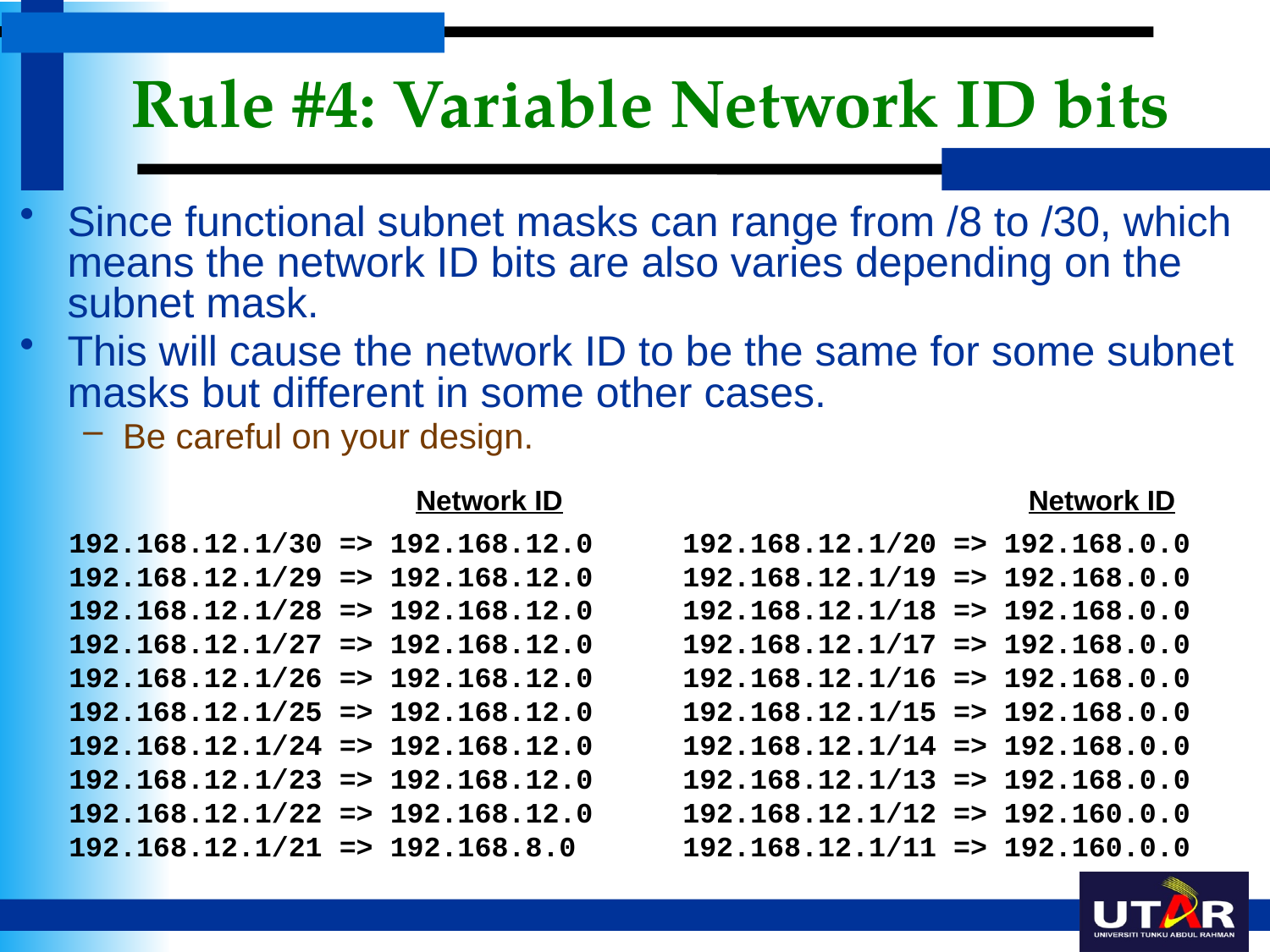

# Rule #4: Variable Network ID bits
Since functional subnet masks can range from /8 to /30, which means the network ID bits are also varies depending on the subnet mask.
This will cause the network ID to be the same for some subnet masks but different in some other cases.
Be careful on your design.
Network ID
Network ID
192.168.12.1/30 => 192.168.12.0
192.168.12.1/29 => 192.168.12.0
192.168.12.1/28 => 192.168.12.0
192.168.12.1/27 => 192.168.12.0
192.168.12.1/26 => 192.168.12.0
192.168.12.1/25 => 192.168.12.0
192.168.12.1/24 => 192.168.12.0
192.168.12.1/23 => 192.168.12.0
192.168.12.1/22 => 192.168.12.0
192.168.12.1/21 => 192.168.8.0

192.168.12.1/20 => 192.168.0.0
192.168.12.1/19 => 192.168.0.0
192.168.12.1/18 => 192.168.0.0
192.168.12.1/17 => 192.168.0.0
192.168.12.1/16 => 192.168.0.0
192.168.12.1/15 => 192.168.0.0
192.168.12.1/14 => 192.168.0.0
192.168.12.1/13 => 192.168.0.0
192.168.12.1/12 => 192.160.0.0
192.168.12.1/11 => 192.160.0.0